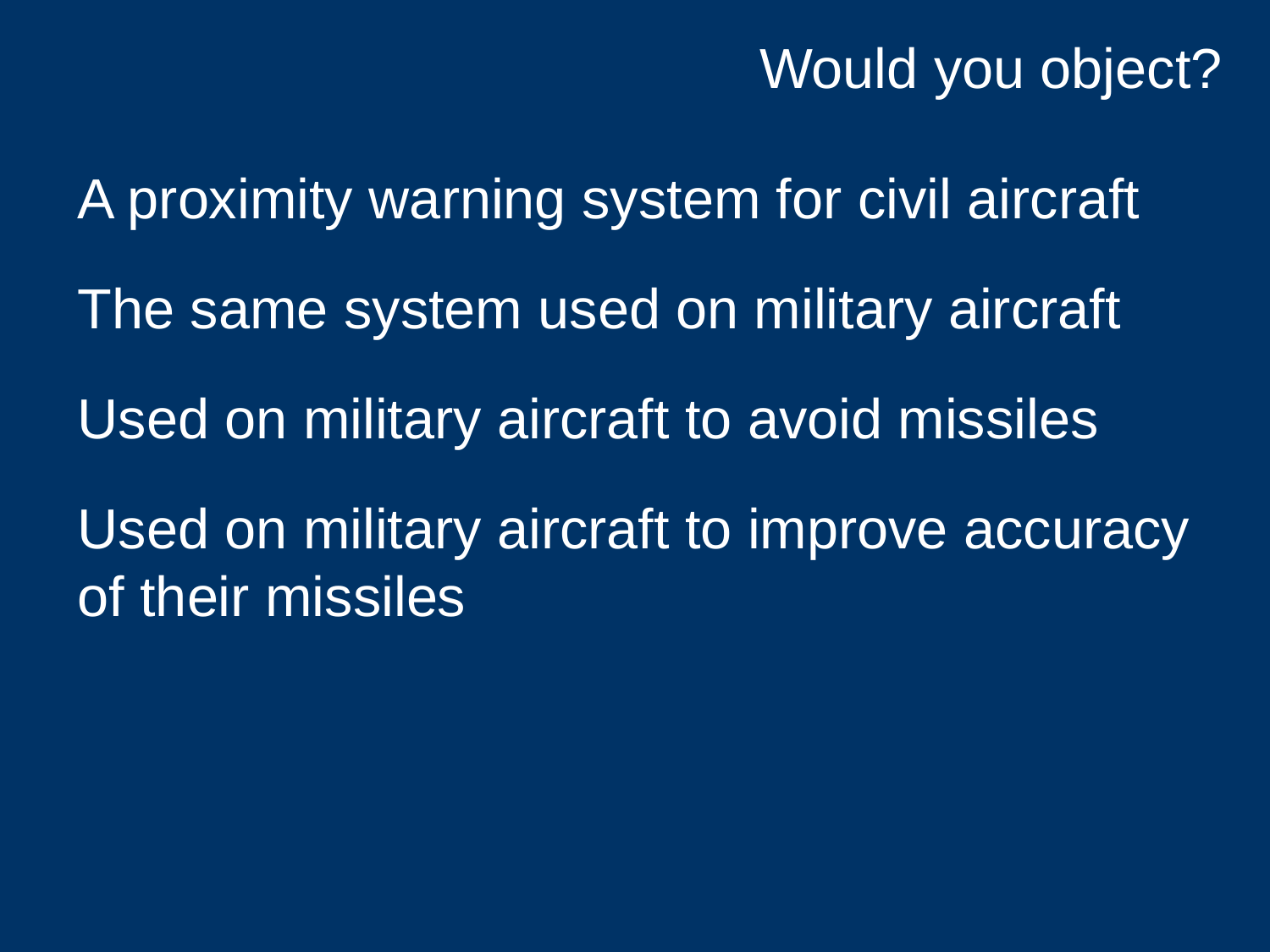

# Would you object?
A proximity warning system for civil aircraft
The same system used on military aircraft
Used on military aircraft to avoid missiles
Used on military aircraft to improve accuracy of their missiles